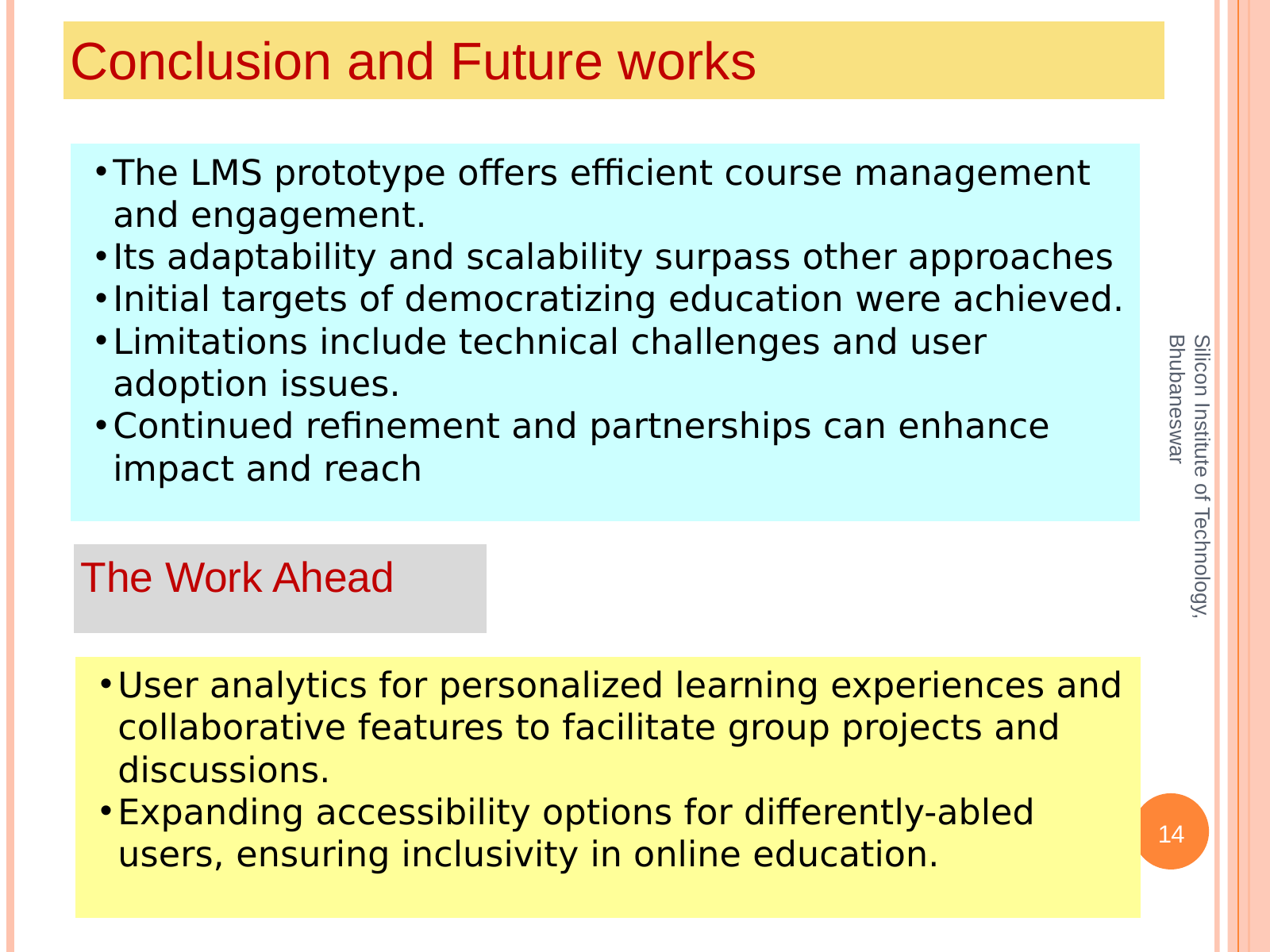

Conclusion and Future works

The LMS prototype offers efficient course management and engagement.
Its adaptability and scalability surpass other approaches
Initial targets of democratizing education were achieved.
Limitations include technical challenges and user adoption issues.
Continued refinement and partnerships can enhance impact and reach
Silicon Institute of Technology, Bhubaneswar

The Work Ahead

User analytics for personalized learning experiences and collaborative features to facilitate group projects and discussions.
Expanding accessibility options for differently-abled users, ensuring inclusivity in online education.

14